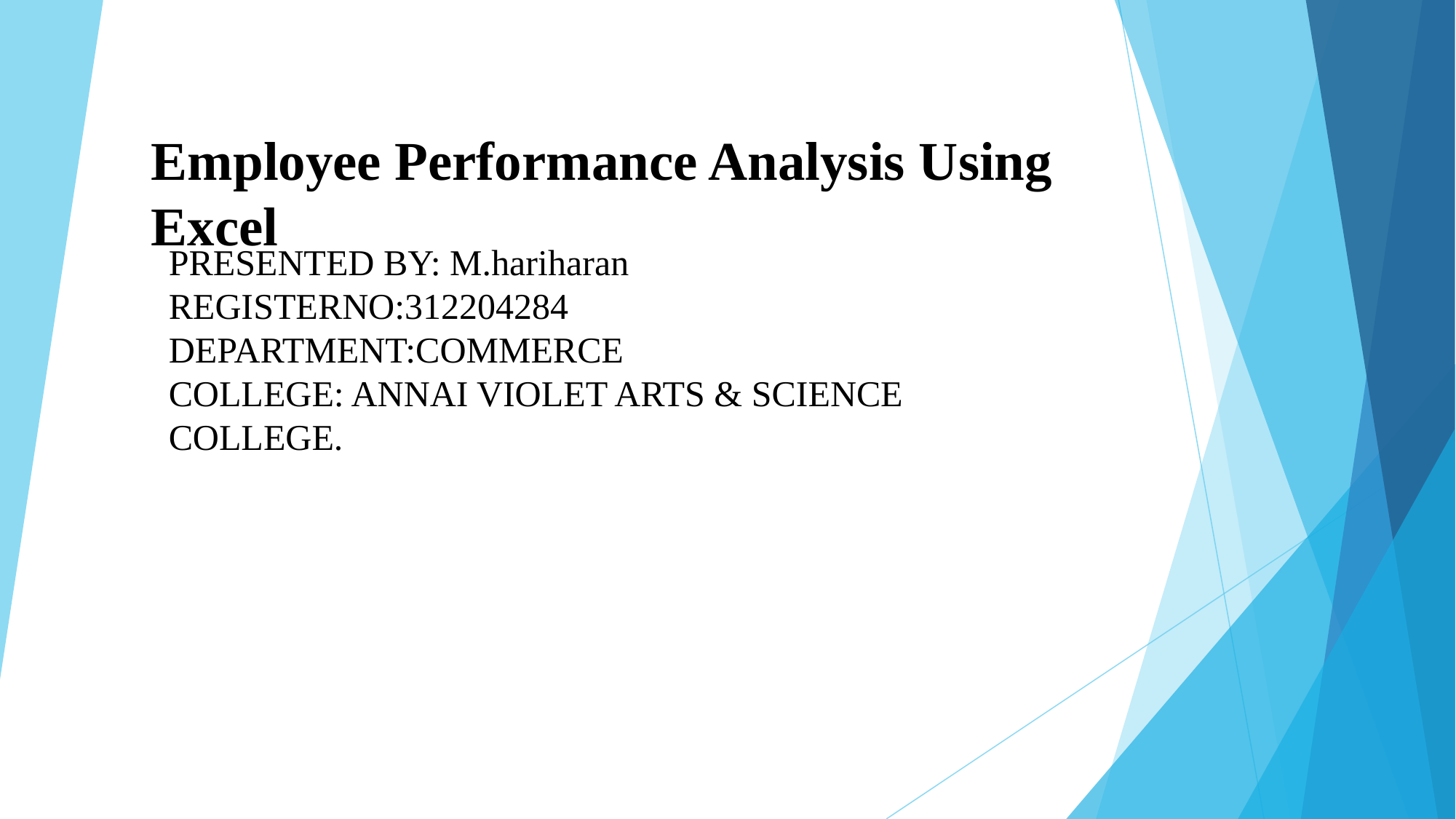

# Employee Performance Analysis Using Excel
PRESENTED BY: M.hariharan
REGISTERNO:312204284
DEPARTMENT:COMMERCE
COLLEGE: ANNAI VIOLET ARTS & SCIENCE COLLEGE.